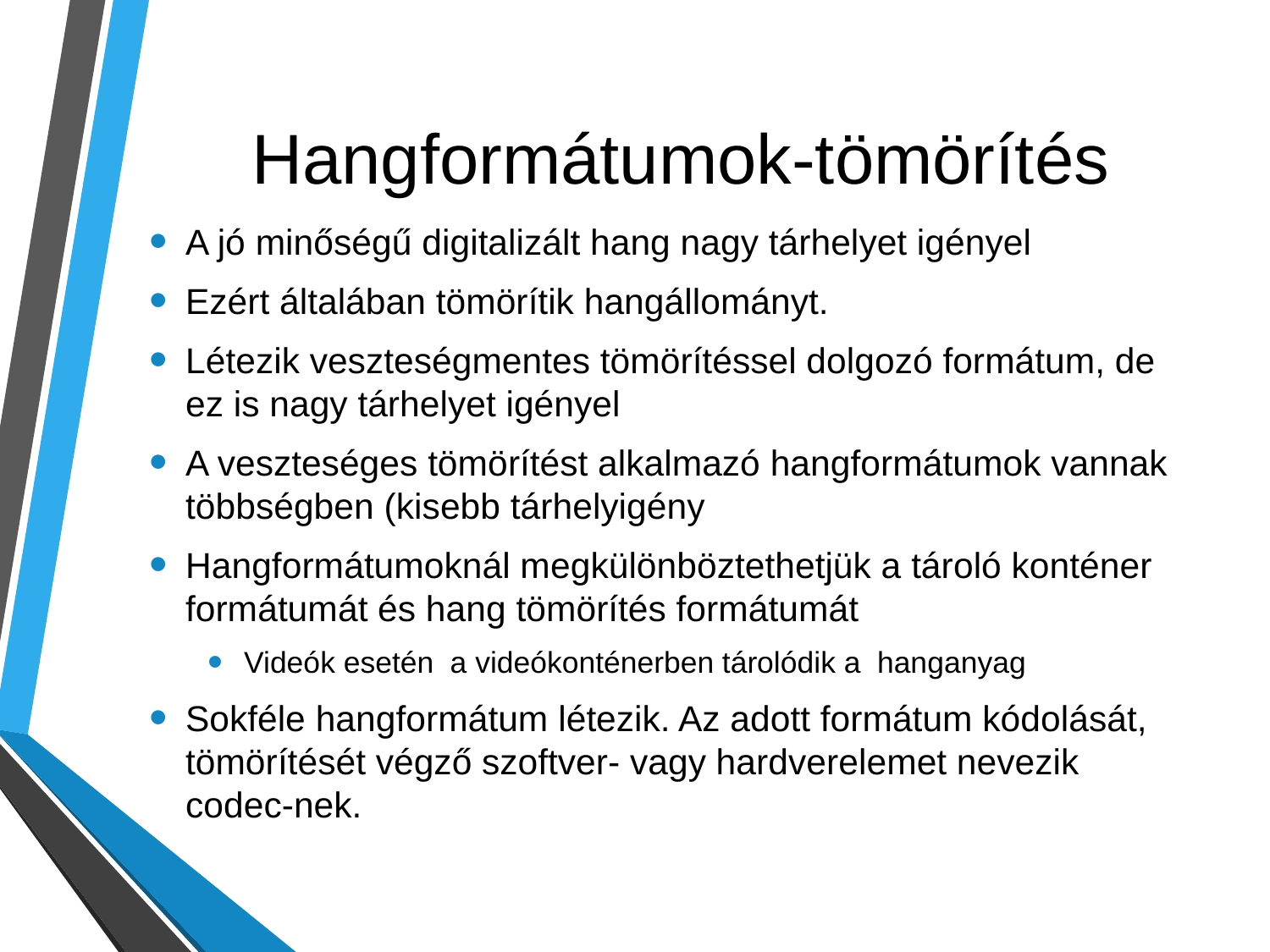

# Hangformátumok-tömörítés
A jó minőségű digitalizált hang nagy tárhelyet igényel
Ezért általában tömörítik hangállományt.
Létezik veszteségmentes tömörítéssel dolgozó formátum, de ez is nagy tárhelyet igényel
A veszteséges tömörítést alkalmazó hangformátumok vannak többségben (kisebb tárhelyigény
Hangformátumoknál megkülönböztethetjük a tároló konténer formátumát és hang tömörítés formátumát
Videók esetén  a videókonténerben tárolódik a  hanganyag
Sokféle hangformátum létezik. Az adott formátum kódolását, tömörítését végző szoftver- vagy hardverelemet nevezik codec-nek.